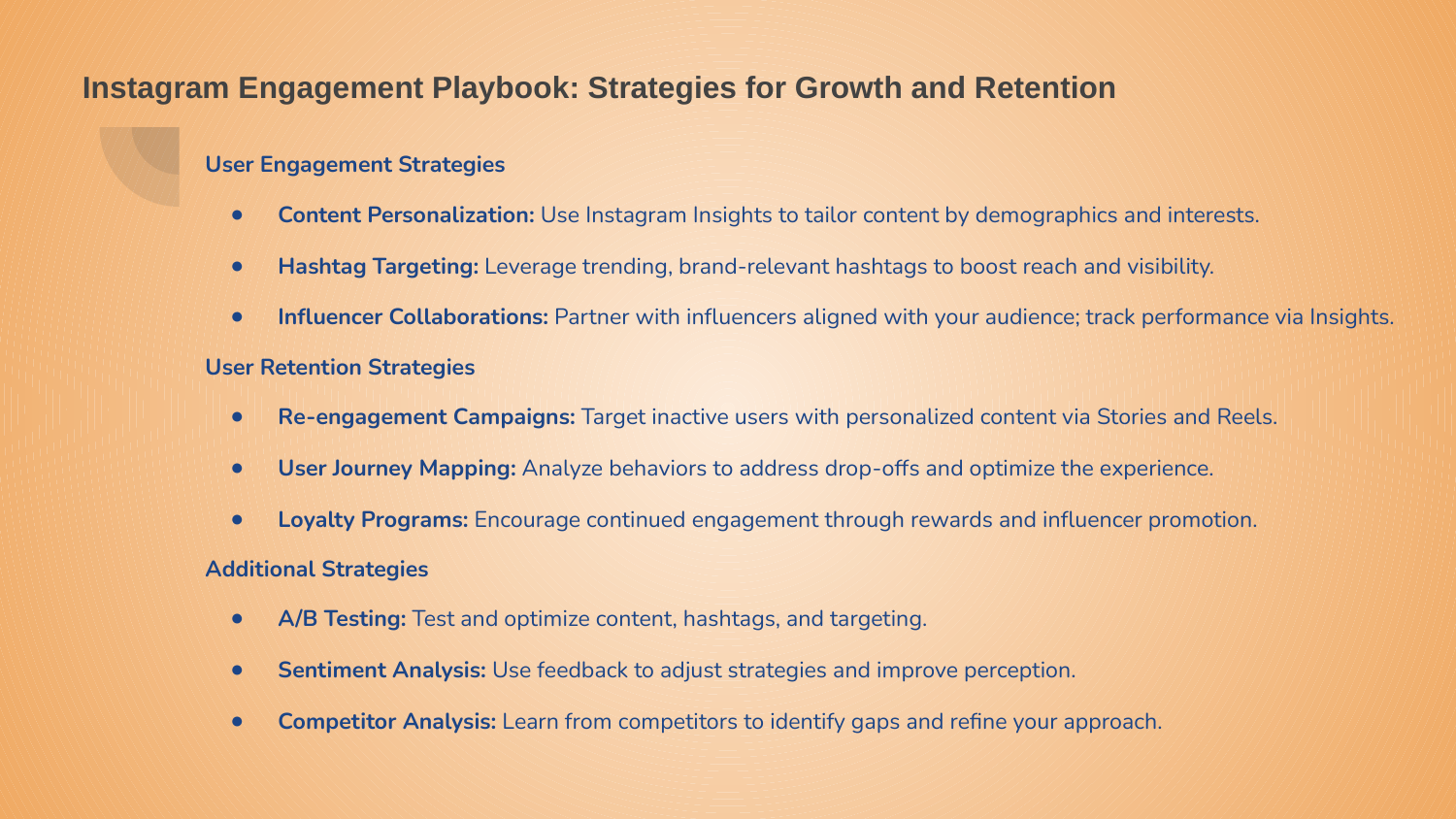

# Instagram Engagement Playbook: Strategies for Growth and Retention
User Engagement Strategies
Content Personalization: Use Instagram Insights to tailor content by demographics and interests.
Hashtag Targeting: Leverage trending, brand-relevant hashtags to boost reach and visibility.
Influencer Collaborations: Partner with influencers aligned with your audience; track performance via Insights.
User Retention Strategies
Re-engagement Campaigns: Target inactive users with personalized content via Stories and Reels.
User Journey Mapping: Analyze behaviors to address drop-offs and optimize the experience.
Loyalty Programs: Encourage continued engagement through rewards and influencer promotion.
Additional Strategies
A/B Testing: Test and optimize content, hashtags, and targeting.
Sentiment Analysis: Use feedback to adjust strategies and improve perception.
Competitor Analysis: Learn from competitors to identify gaps and refine your approach.